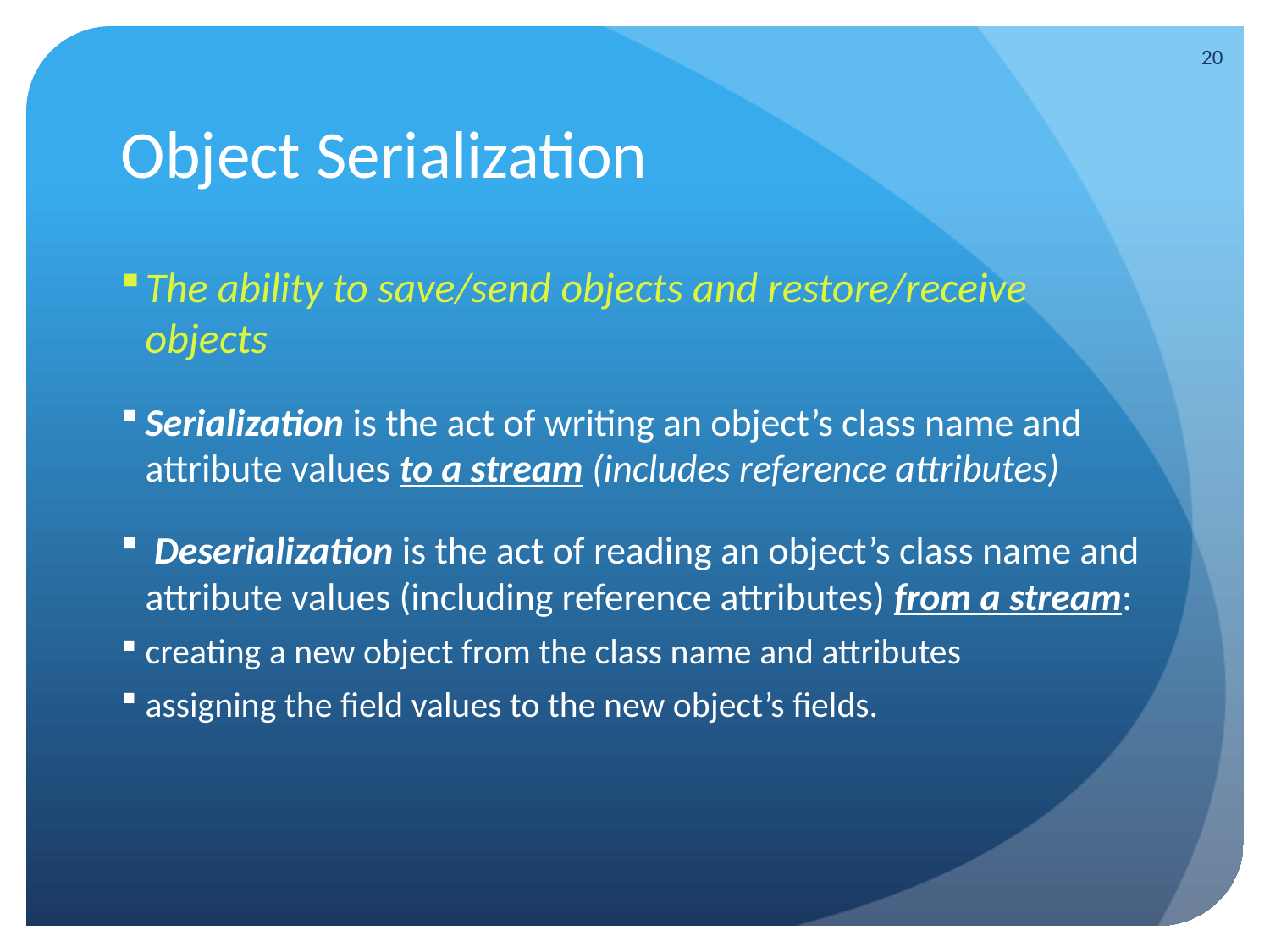

20
# Object Serialization
The ability to save/send objects and restore/receive objects
Serialization is the act of writing an object’s class name and attribute values to a stream (includes reference attributes)
 Deserialization is the act of reading an object’s class name and attribute values (including reference attributes) from a stream:
creating a new object from the class name and attributes
assigning the field values to the new object’s fields.